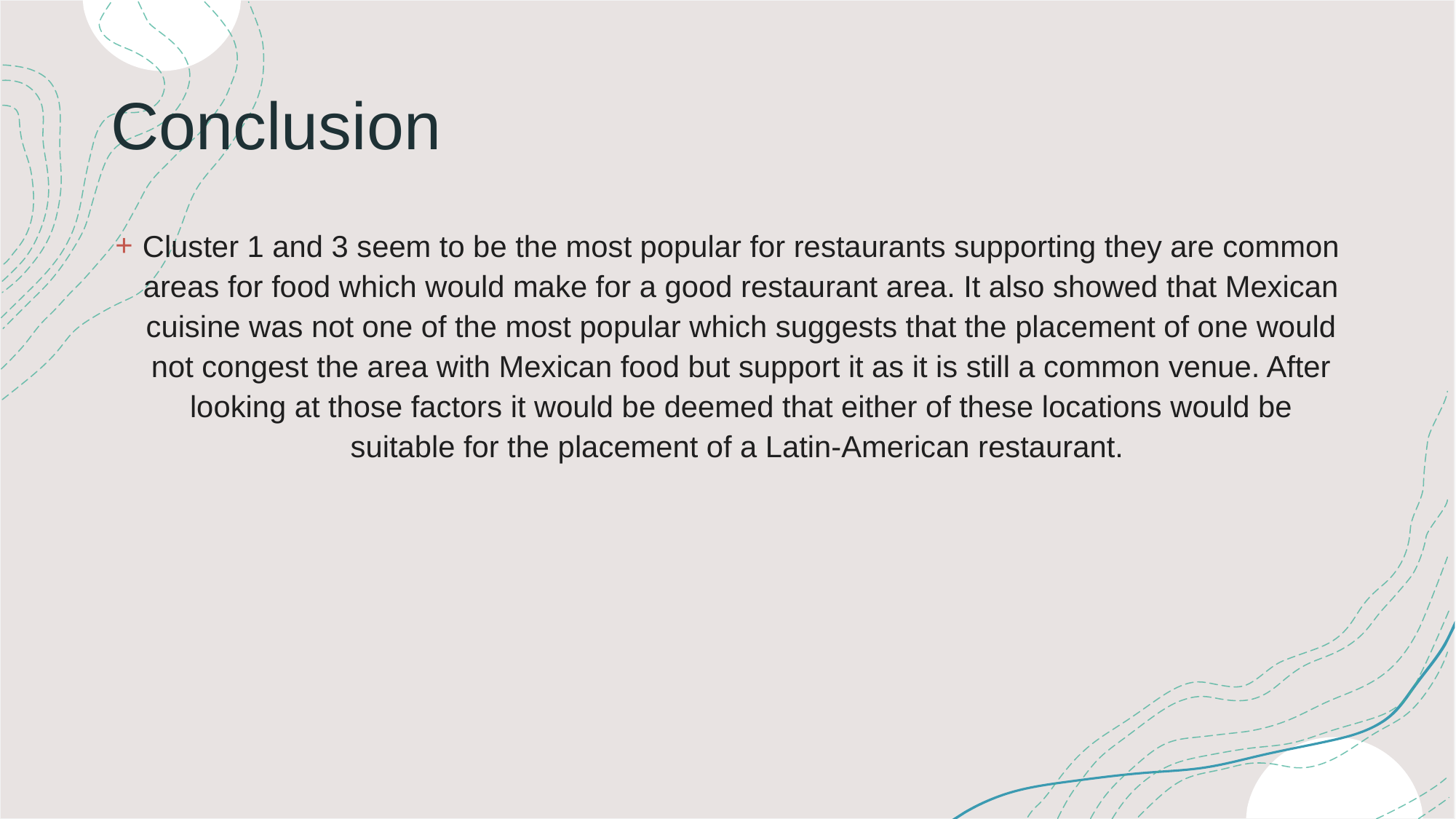

# Conclusion
Cluster 1 and 3 seem to be the most popular for restaurants supporting they are common areas for food which would make for a good restaurant area. It also showed that Mexican cuisine was not one of the most popular which suggests that the placement of one would not congest the area with Mexican food but support it as it is still a common venue. After looking at those factors it would be deemed that either of these locations would be suitable for the placement of a Latin-American restaurant.